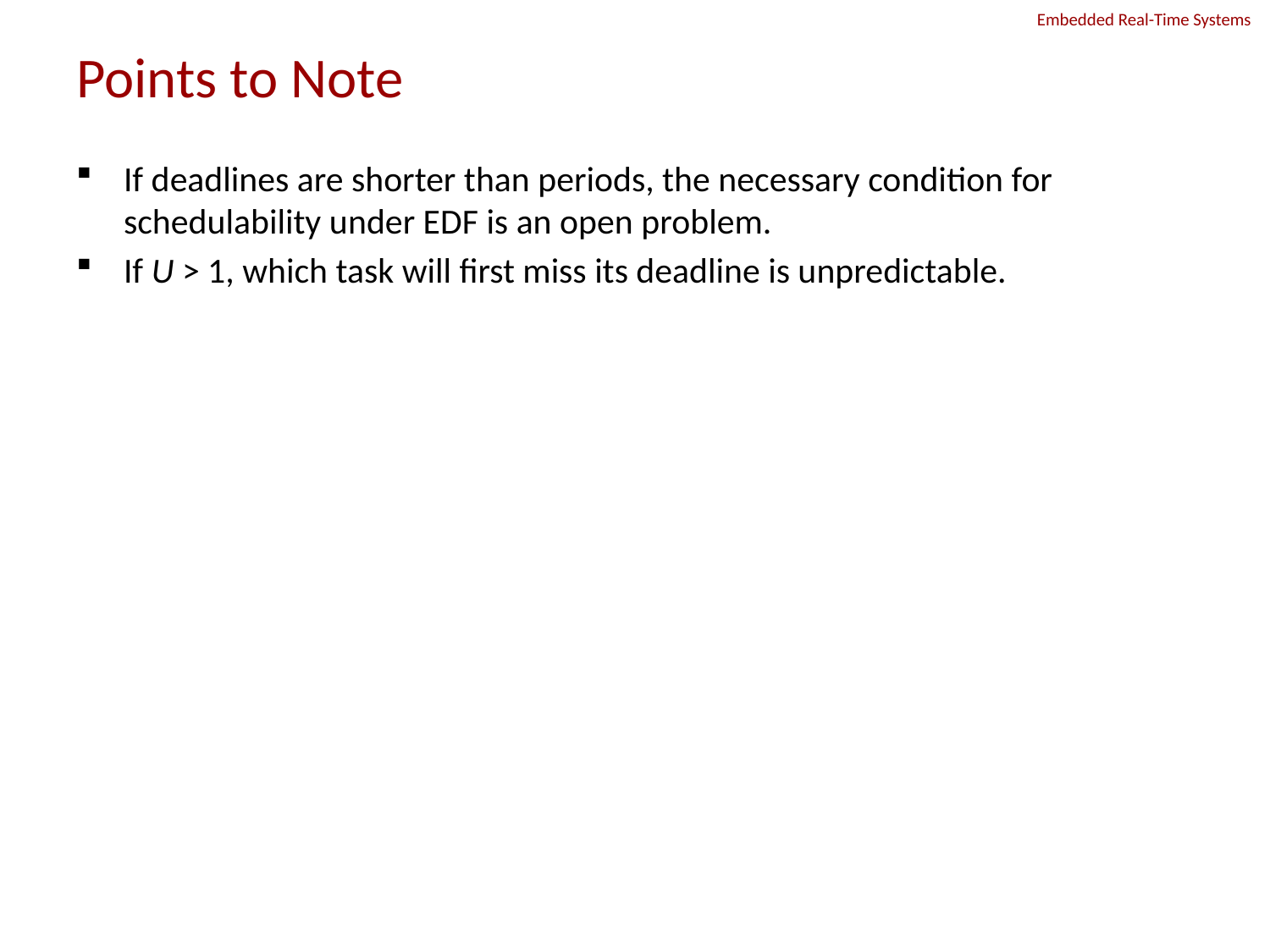

# Points to Note
If deadlines are shorter than periods, the necessary condition for schedulability under EDF is an open problem.
If U > 1, which task will first miss its deadline is unpredictable.